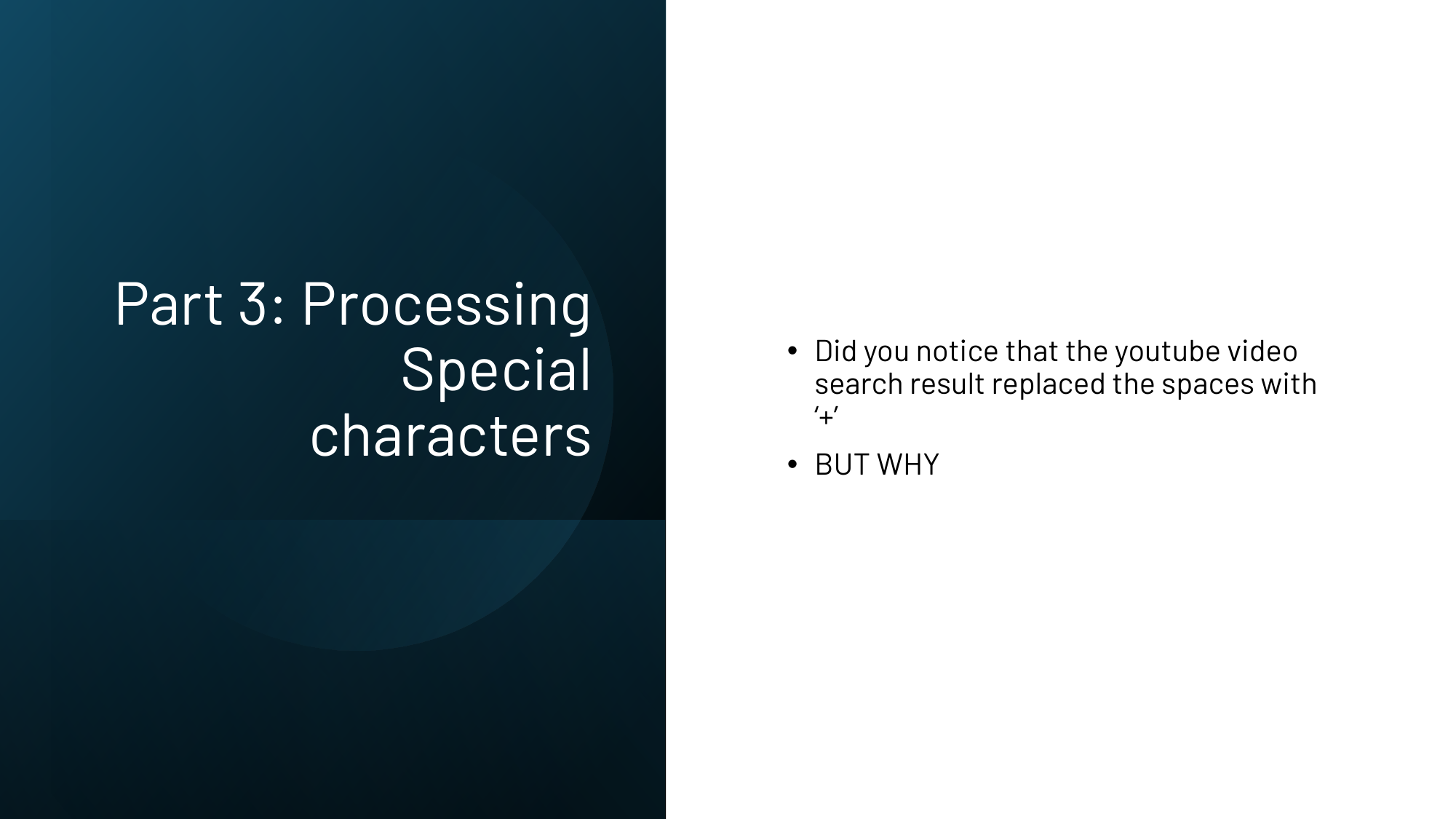

# Part 3: Processing Special characters

Did you notice that the youtube video search result replaced the spaces with ‘+’
BUT WHY